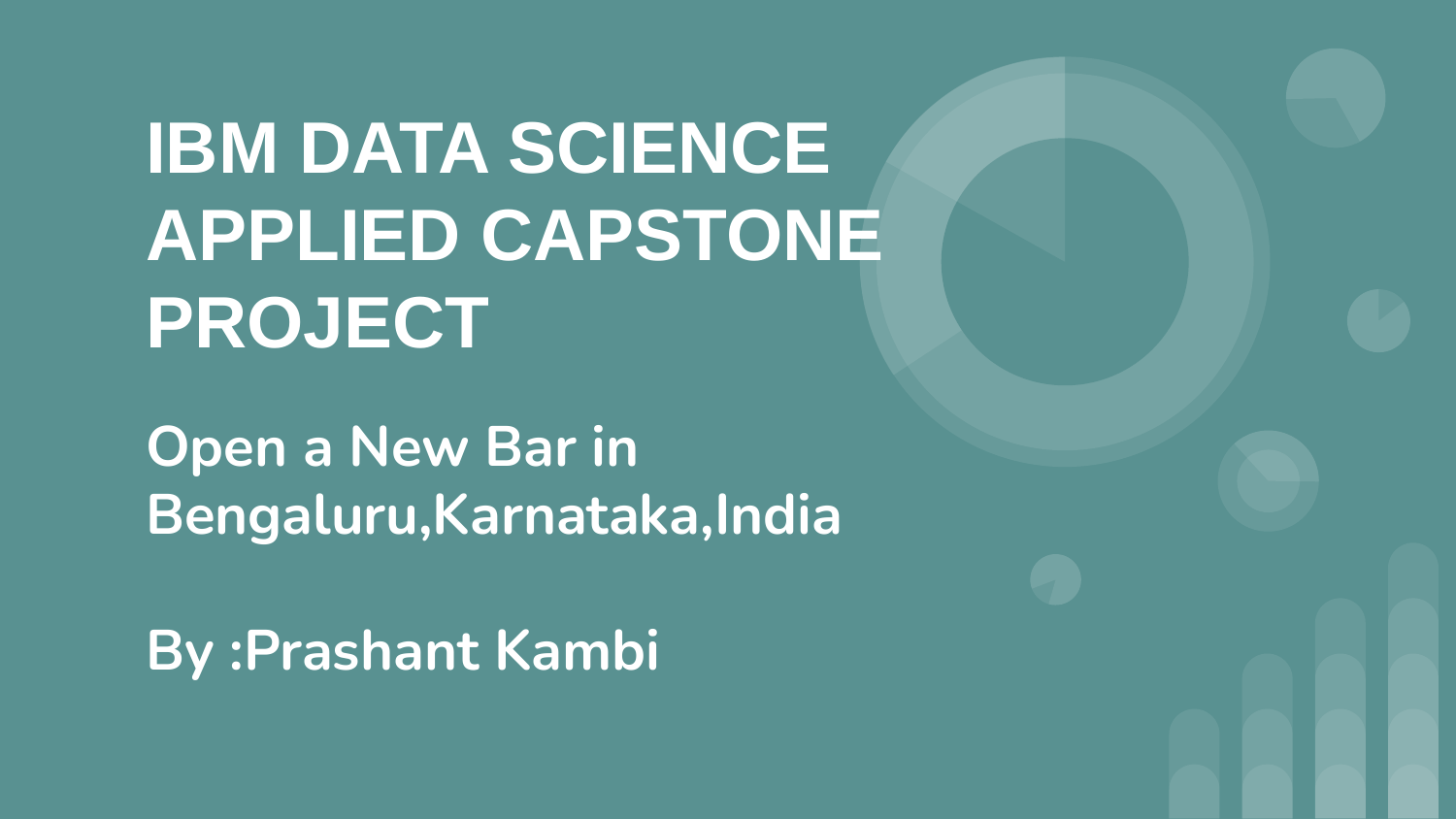

# IBM DATA SCIENCE APPLIED CAPSTONE PROJECT
Open a New Bar in Bengaluru,Karnataka,India

By :Prashant Kambi